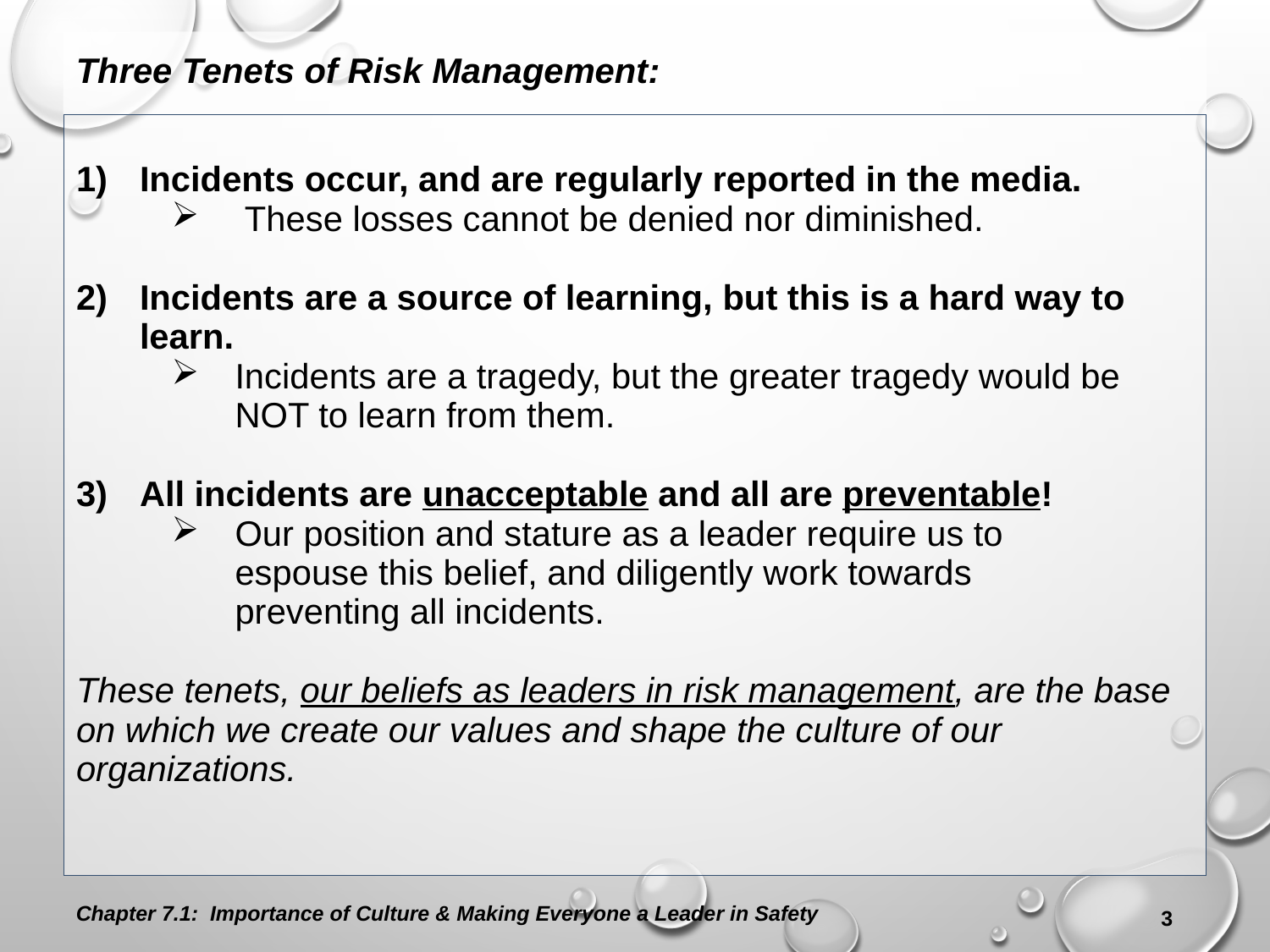

Three Tenets of Risk Management:

Incidents occur, and are regularly reported in the media.
 These losses cannot be denied nor diminished.

Incidents are a source of learning, but this is a hard way to learn.
Incidents are a tragedy, but the greater tragedy would be NOT to learn from them.

All incidents are unacceptable and all are preventable!
Our position and stature as a leader require us to
espouse this belief, and diligently work towards
preventing all incidents.

These tenets, our beliefs as leaders in risk management, are the base on which we create our values and shape the culture of our organizations.
Chapter 7.1:  Importance of Culture & Making Everyone a Leader in Safety
3